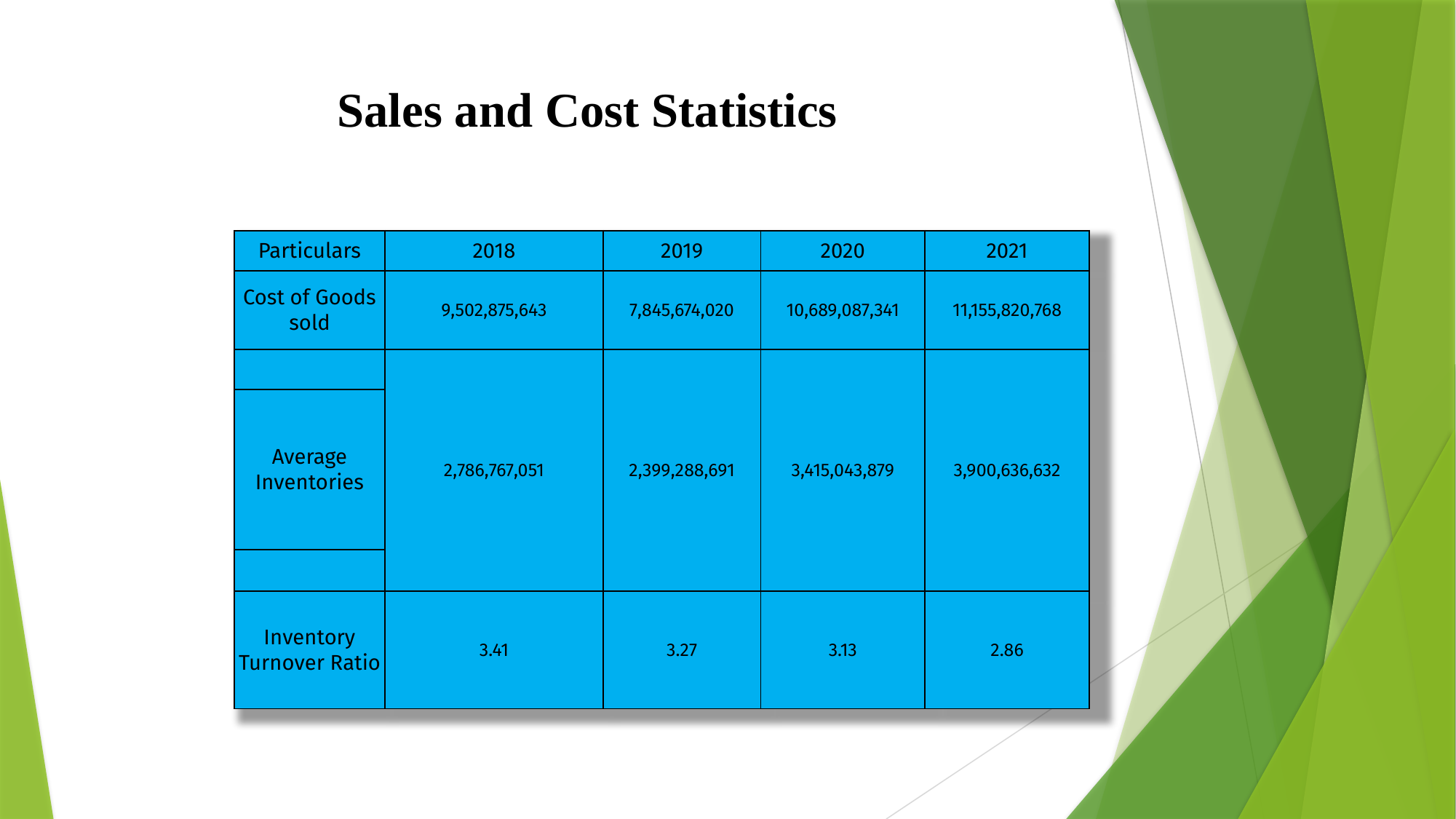

# Sales and Cost Statistics
| Particulars | 2018 | 2019 | 2020 | 2021 |
| --- | --- | --- | --- | --- |
| Cost of Goods sold | 9,502,875,643 | 7,845,674,020 | 10,689,087,341 | 11,155,820,768 |
|  | 2,786,767,051 | 2,399,288,691 | 3,415,043,879 | 3,900,636,632 |
| Average Inventories |  |  |  |  |
|  |  |  |  |  |
| Inventory Turnover Ratio | 3.41 | 3.27 | 3.13 | 2.86 |